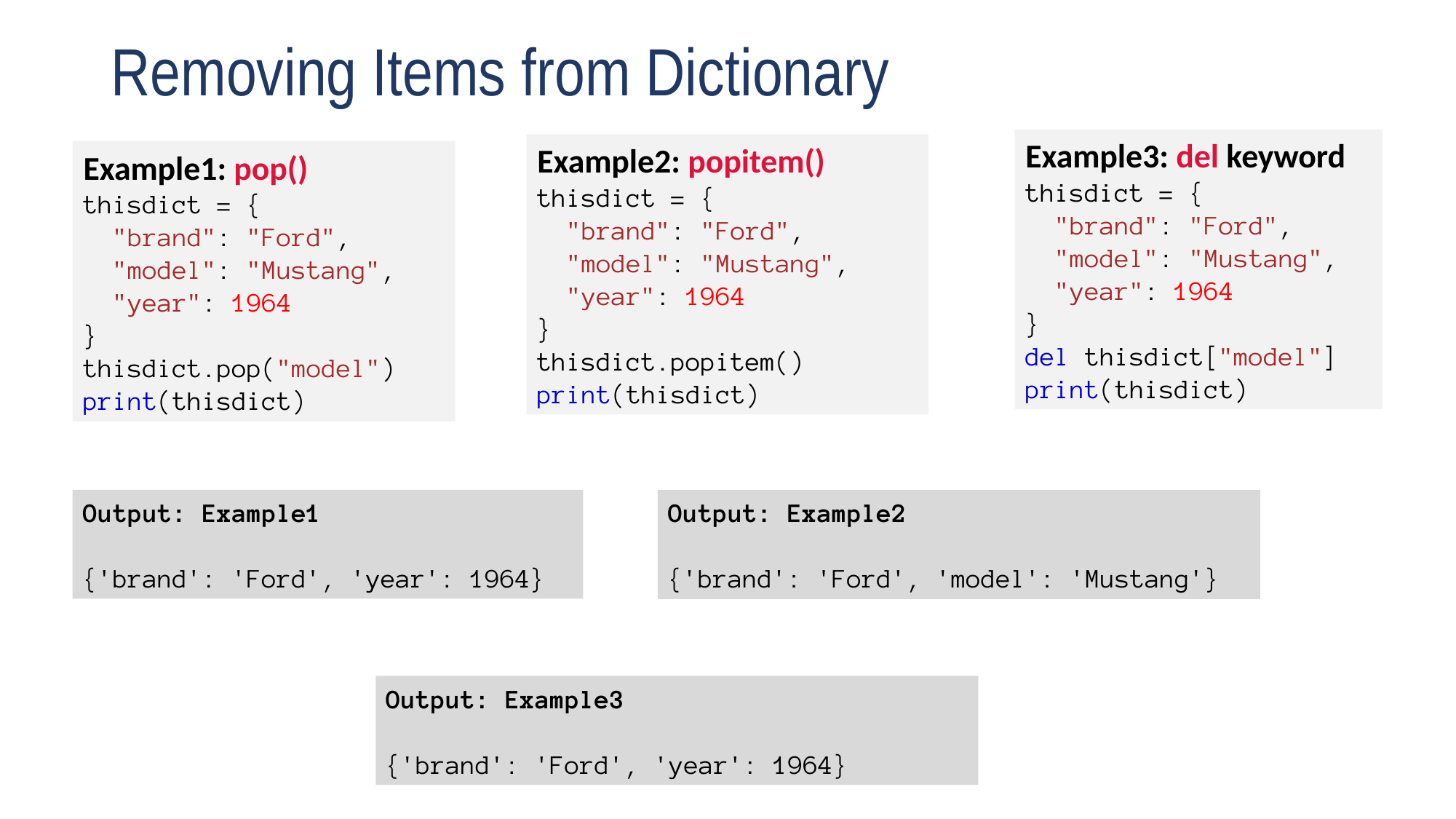

# Removing Items from Dictionary
Example3: del keyword
thisdict = {
  "brand": "Ford",
  "model": "Mustang",
  "year": 1964
}
del thisdict["model"]
print(thisdict)
Example2: popitem()
thisdict = {
  "brand": "Ford",
  "model": "Mustang",
  "year": 1964
}
thisdict.popitem()
print(thisdict)
Example1: pop()
thisdict = {
  "brand": "Ford",
  "model": "Mustang",
  "year": 1964
}
thisdict.pop("model")
print(thisdict)
Output: Example1

{'brand': 'Ford', 'year': 1964}
Output: Example2

{'brand': 'Ford', 'model': 'Mustang'}
Output: Example3

{'brand': 'Ford', 'year': 1964}